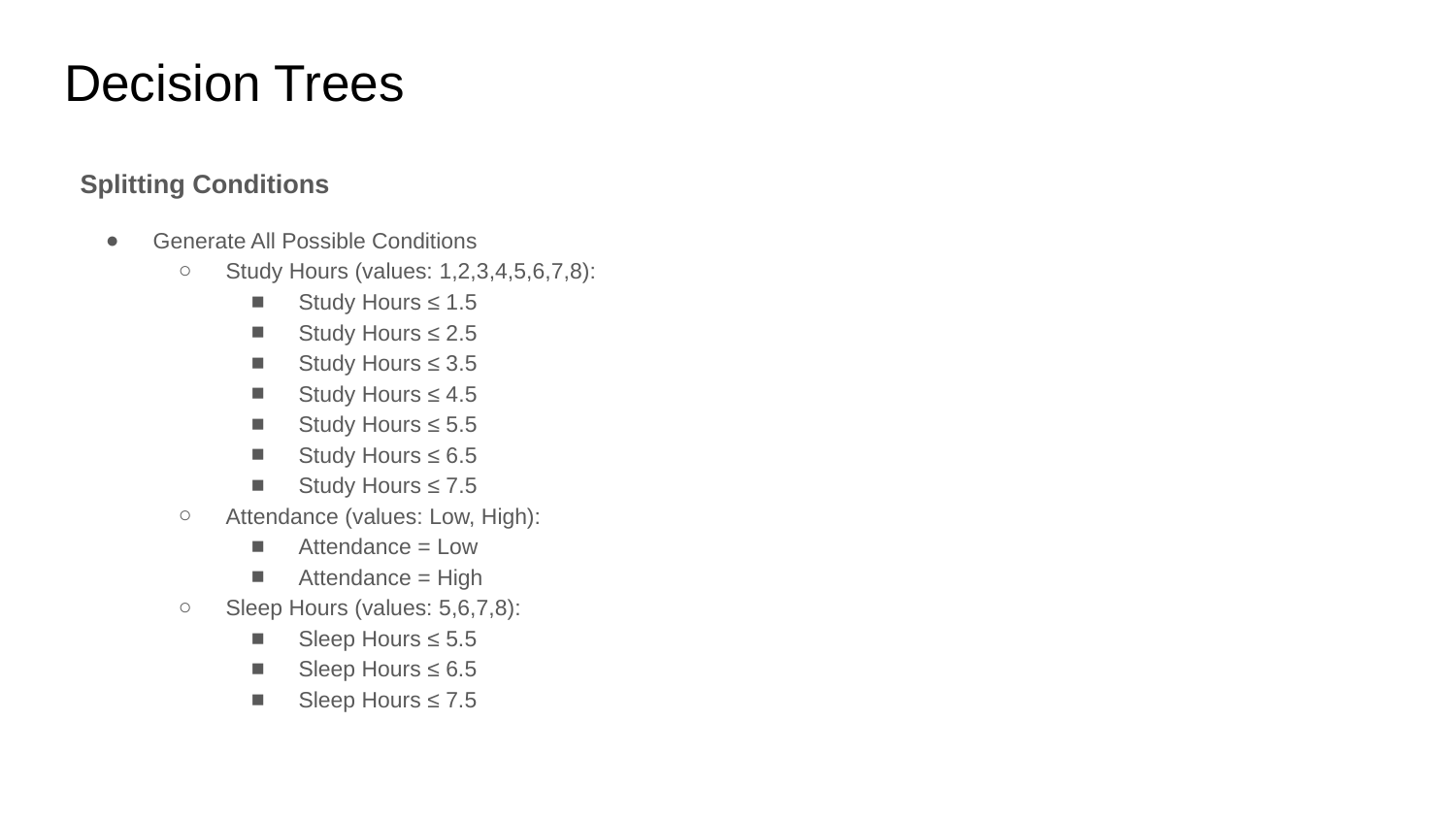

# Decision Trees
Splitting Conditions
Generate All Possible Conditions
Study Hours (values: 1,2,3,4,5,6,7,8):
Study Hours ≤ 1.5
Study Hours ≤ 2.5
Study Hours ≤ 3.5
Study Hours ≤ 4.5
Study Hours ≤ 5.5
Study Hours ≤ 6.5
Study Hours ≤ 7.5
Attendance (values: Low, High):
Attendance = Low
Attendance = High
Sleep Hours (values: 5,6,7,8):
Sleep Hours ≤ 5.5
Sleep Hours ≤ 6.5
Sleep Hours ≤ 7.5